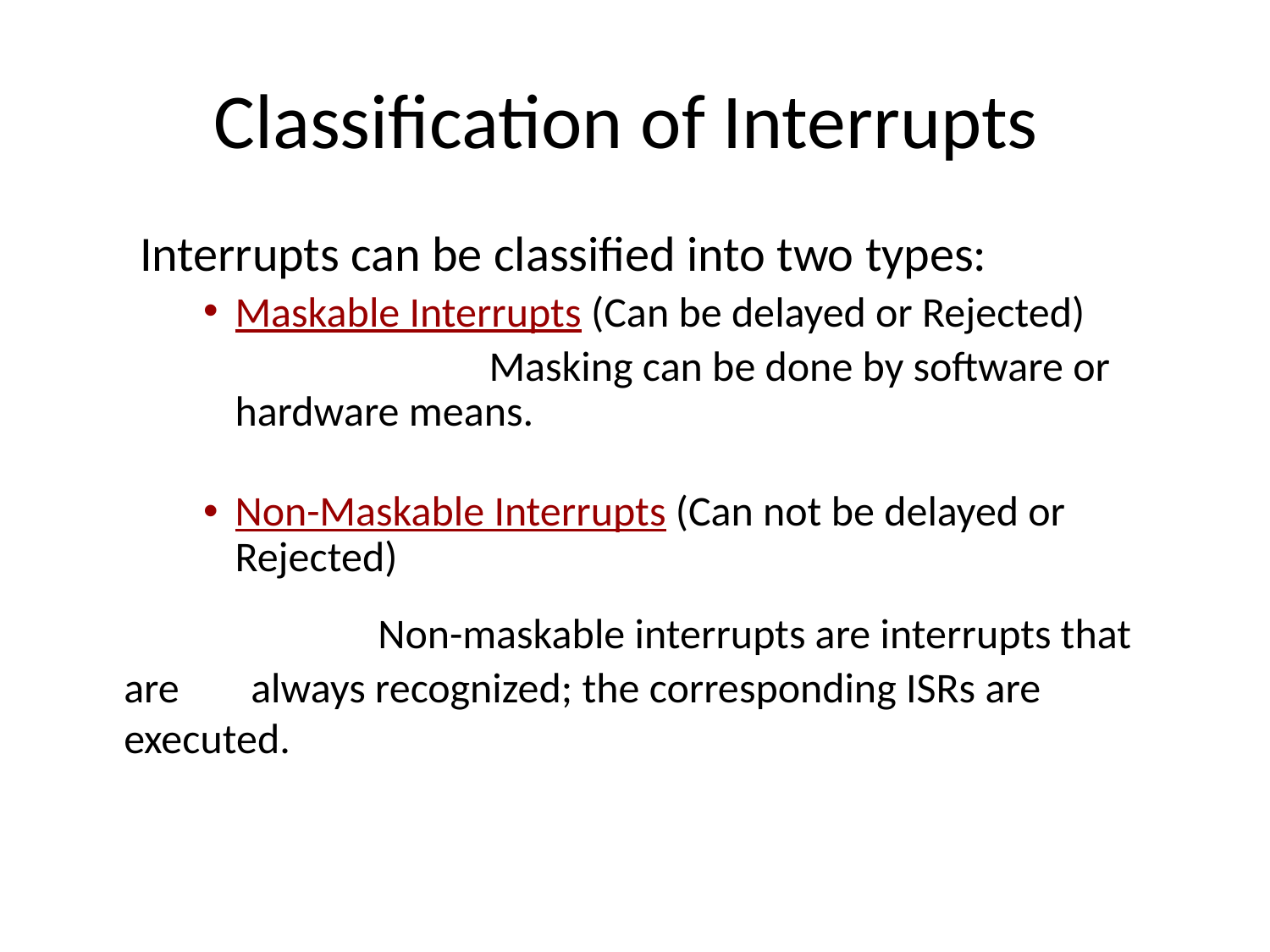

# Classification of Interrupts
Interrupts can be classified into two types:
Maskable Interrupts (Can be delayed or Rejected)
			Masking can be done by software or hardware means.
Non-Maskable Interrupts (Can not be delayed or Rejected)
			Non-maskable interrupts are interrupts that are 	always recognized; the corresponding ISRs are executed.